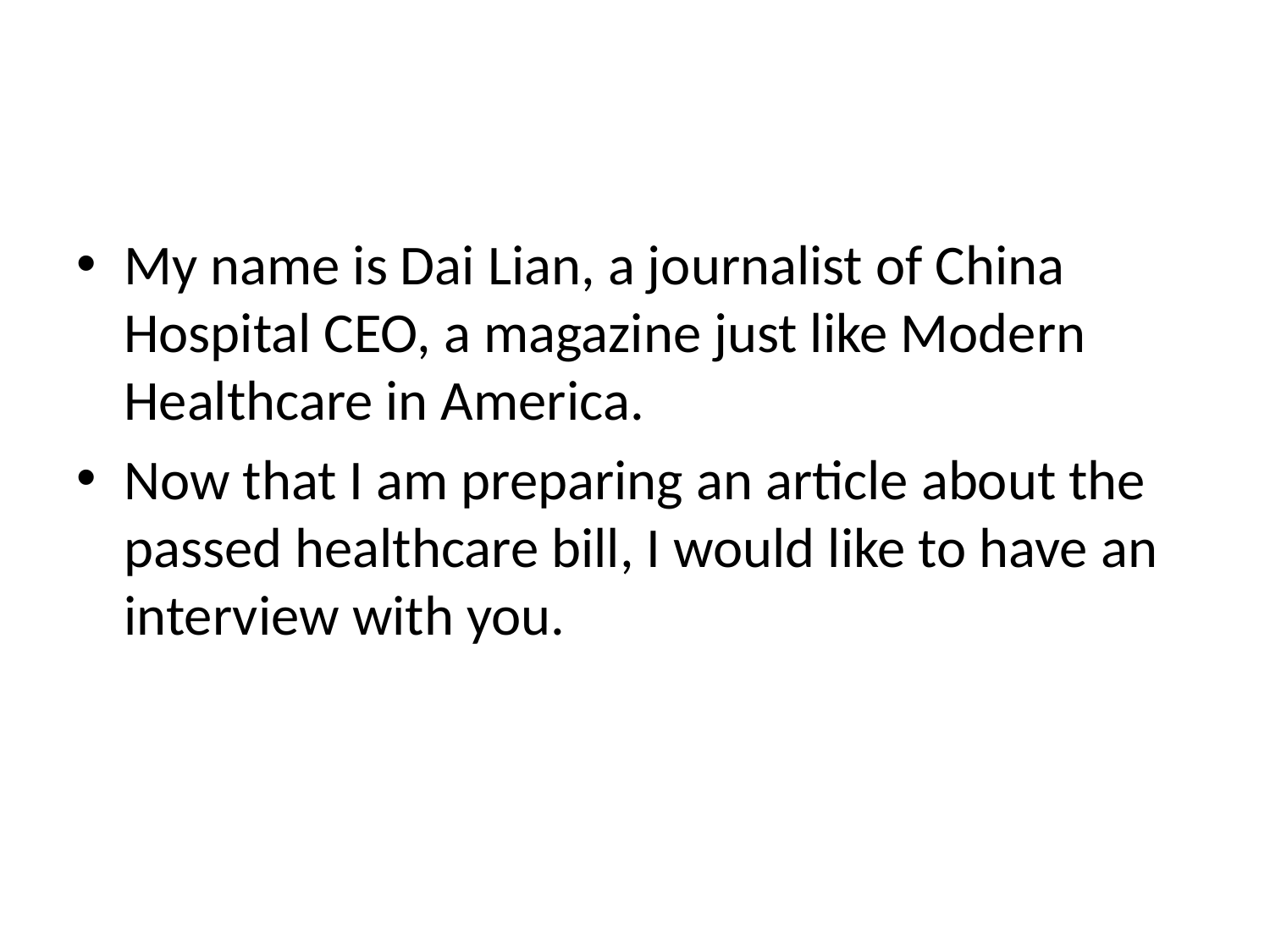

#
My name is Dai Lian, a journalist of China Hospital CEO, a magazine just like Modern Healthcare in America.
Now that I am preparing an article about the passed healthcare bill, I would like to have an interview with you.